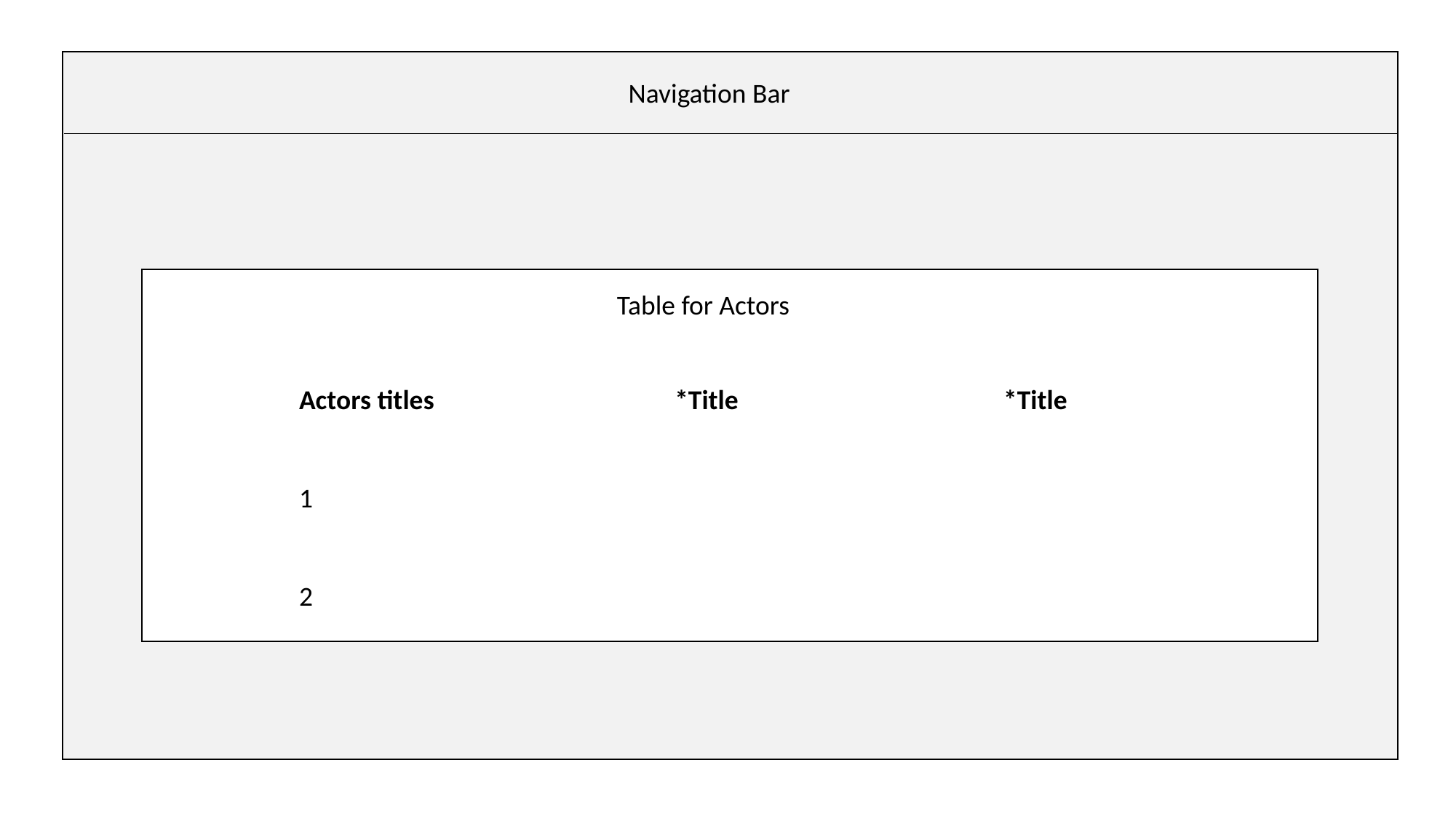

Navigation Bar

Table for Actors
Actors titles                                       *Title                                           *Title

1

2